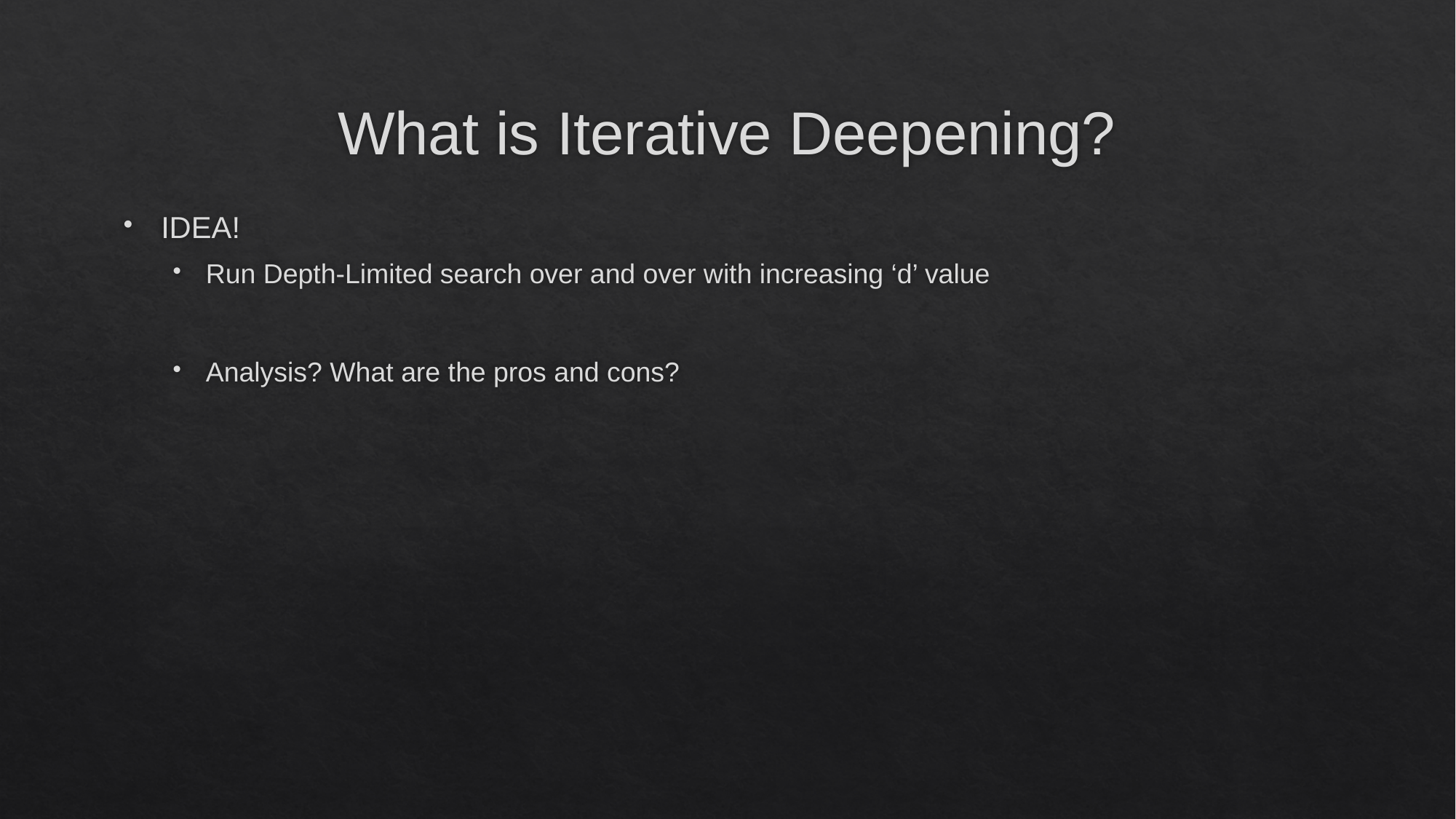

# What is Iterative Deepening?
IDEA!
Run Depth-Limited search over and over with increasing ‘d’ value

Analysis? What are the pros and cons?